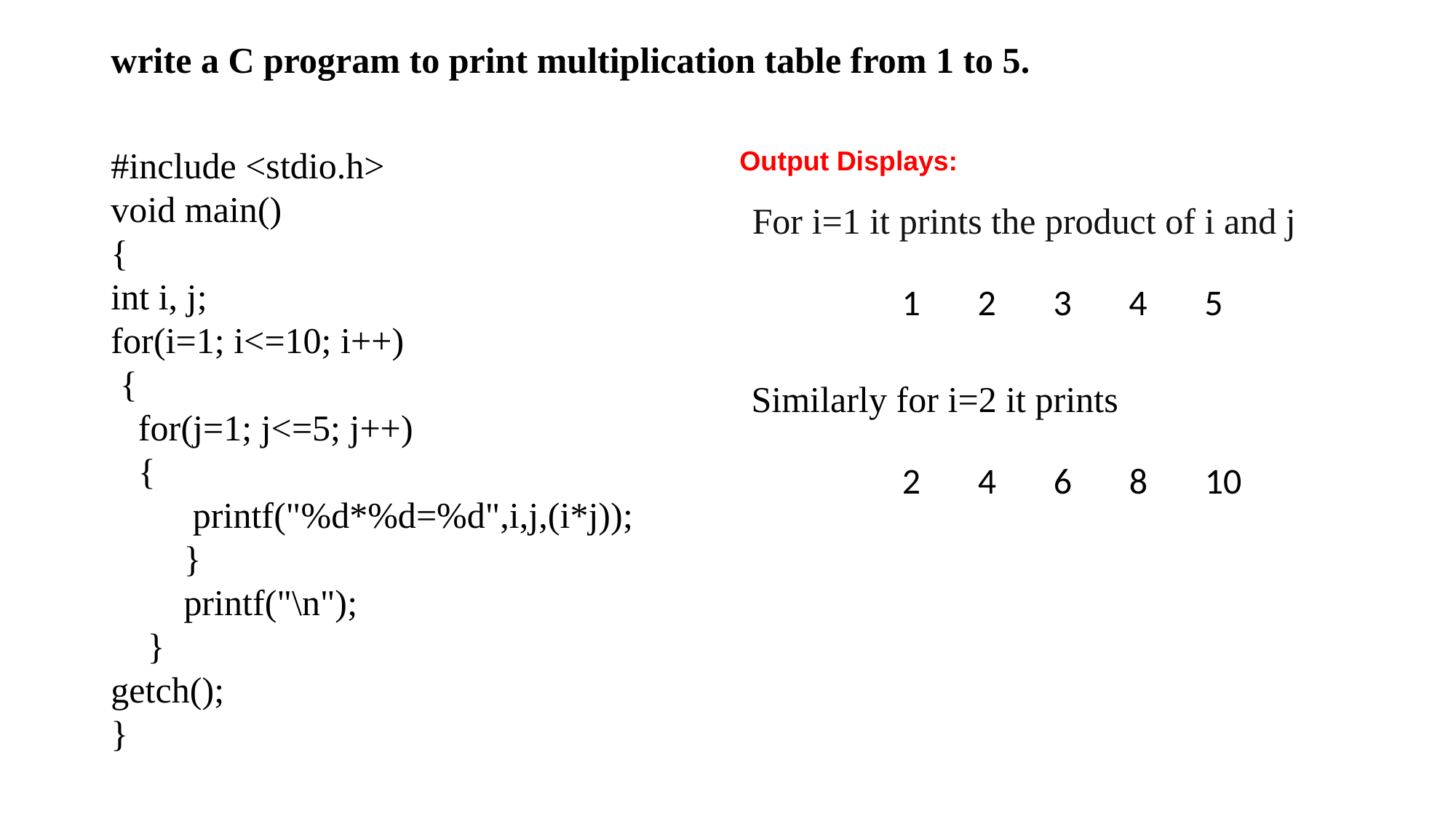

# write a C program to print multiplication table from 1 to 5.
#include <stdio.h>
void main()
{
int i, j;
for(i=1; i<=10; i++)
 {
   for(j=1; j<=5; j++)
   {
         printf("%d*%d=%d",i,j,(i*j));
        }
        printf("\n");
    }
getch();
}
Output Displays:
For i=1 it prints the product of i and j
1       2       3       4       5
Similarly for i=2 it prints
2       4       6       8       10